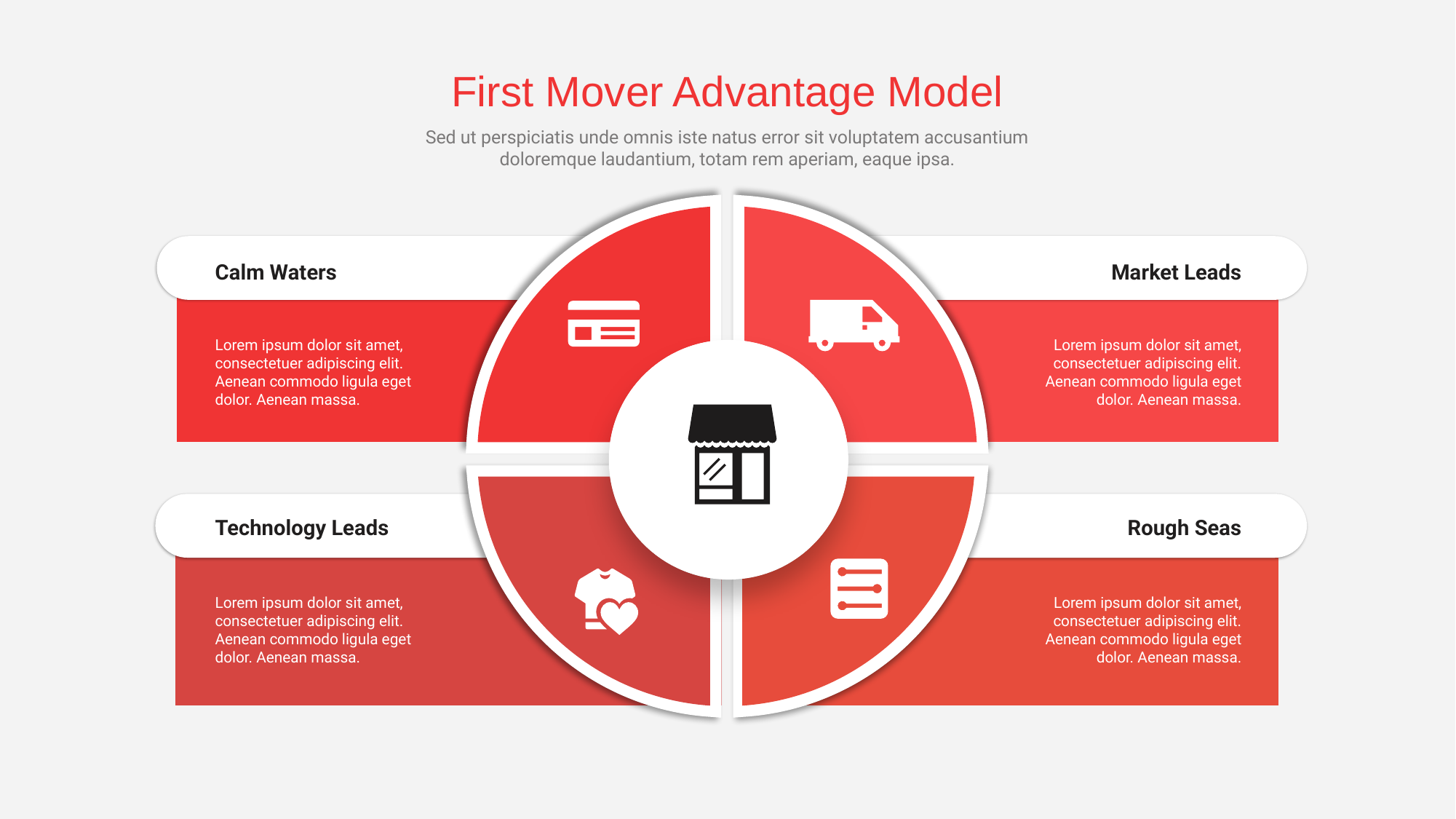

First Mover Advantage Model
Sed ut perspiciatis unde omnis iste natus error sit voluptatem accusantium doloremque laudantium, totam rem aperiam, eaque ipsa.

Calm Waters
Market Leads

Lorem ipsum dolor sit amet, consectetuer adipiscing elit. Aenean commodo ligula eget dolor. Aenean massa.
Lorem ipsum dolor sit amet, consectetuer adipiscing elit. Aenean commodo ligula eget dolor. Aenean massa.

Technology Leads
Rough Seas

Lorem ipsum dolor sit amet, consectetuer adipiscing elit. Aenean commodo ligula eget dolor. Aenean massa.
Lorem ipsum dolor sit amet, consectetuer adipiscing elit. Aenean commodo ligula eget dolor. Aenean massa.